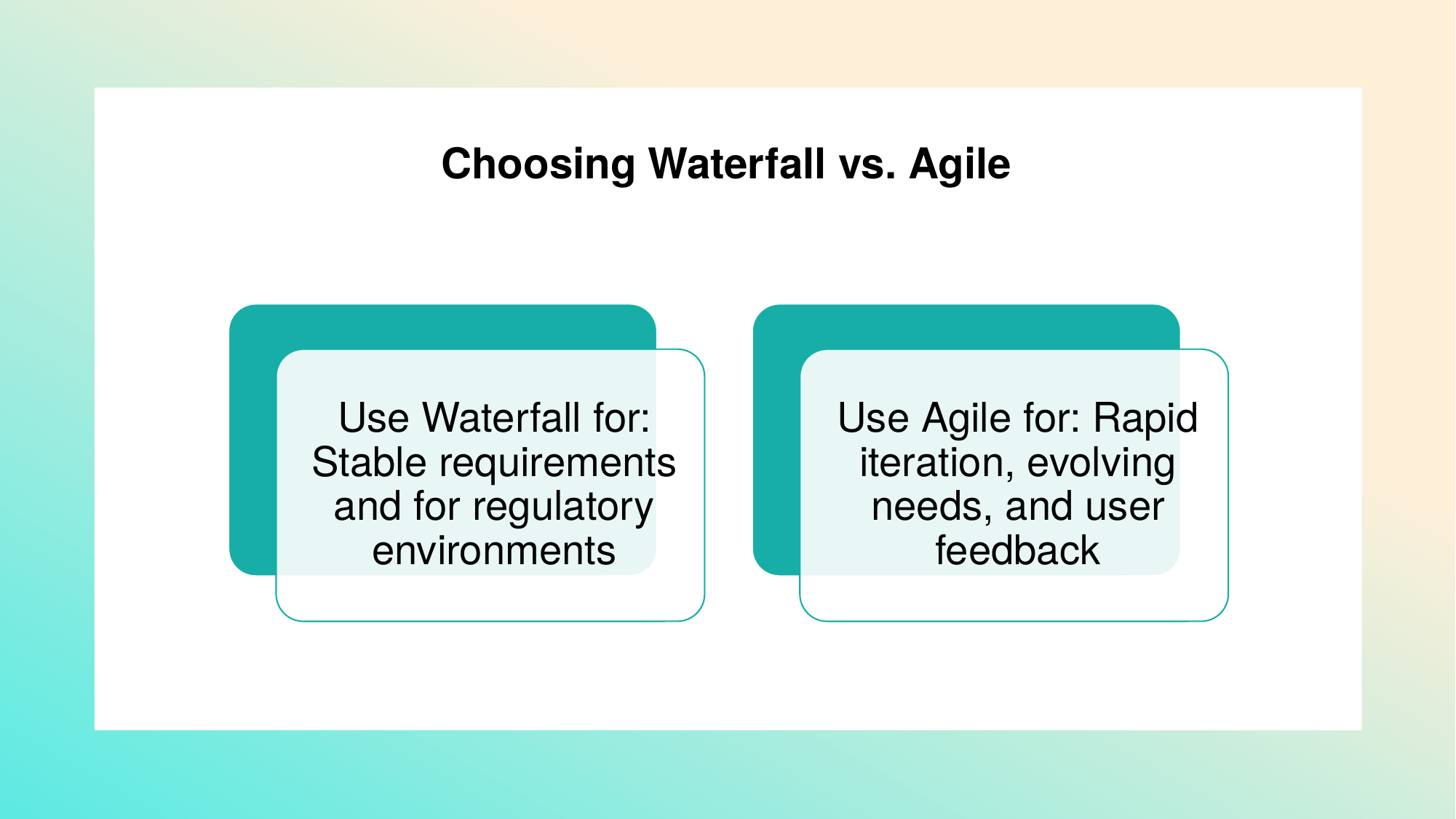

# Choosing Waterfall vs. Agile
Use Waterfall for: Stable requirements and for regulatory environments
Use Agile for: Rapid iteration, evolving needs, and user feedback